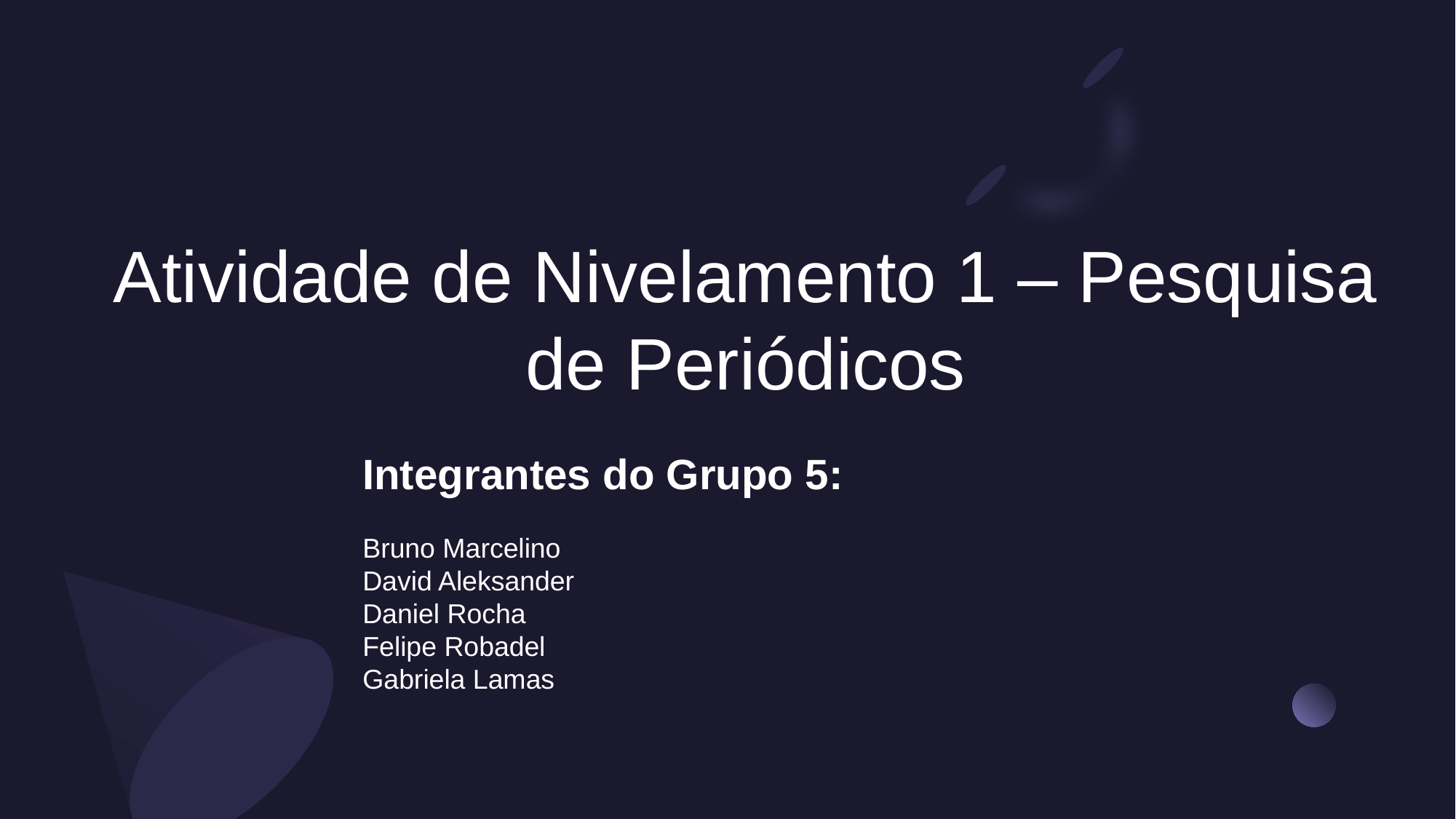

# Atividade de Nivelamento 1 – Pesquisa de Periódicos
Integrantes do Grupo 5:

Bruno Marcelino
David Aleksander
Daniel Rocha
Felipe Robadel
Gabriela Lamas